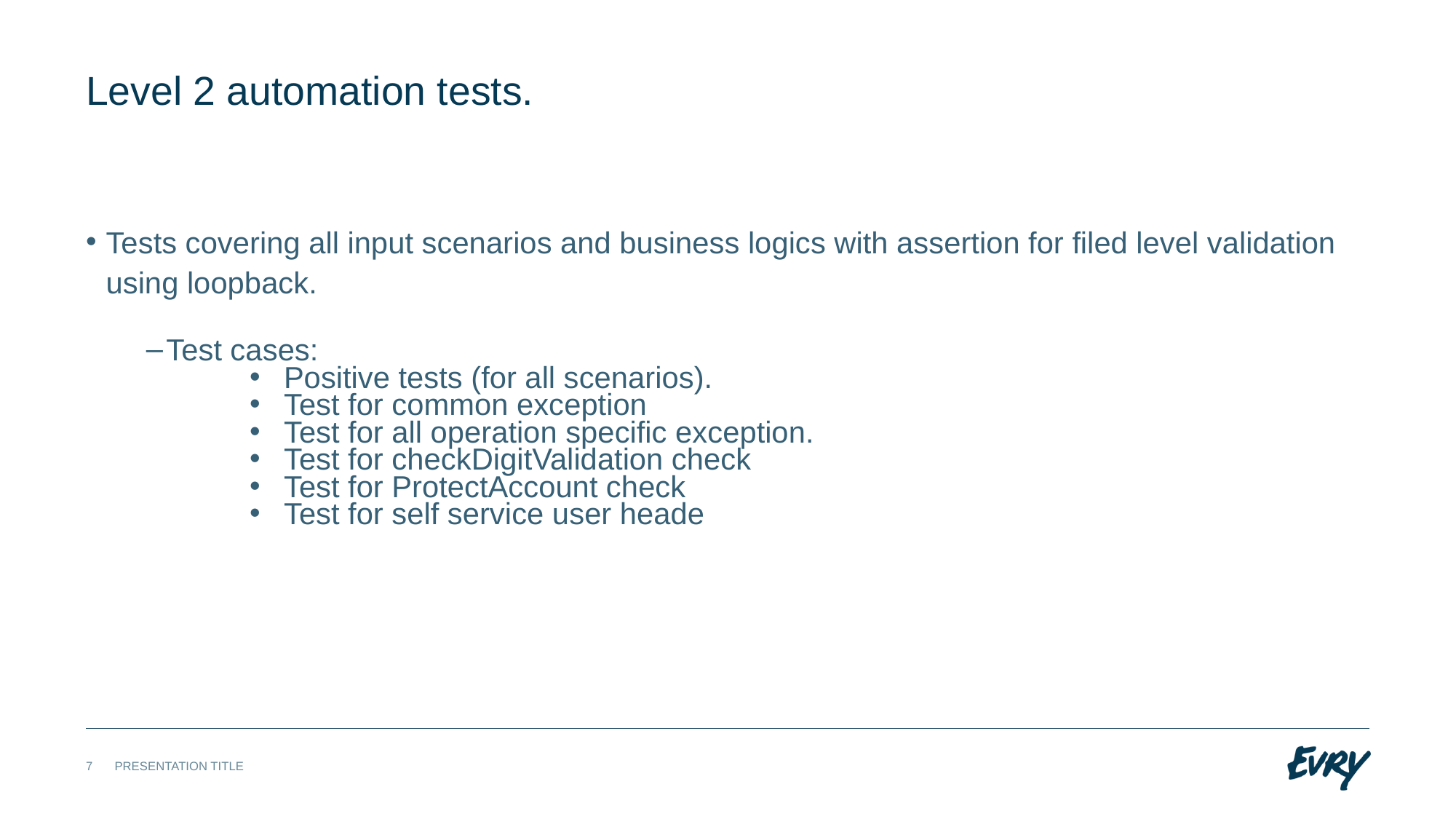

# Level 2 automation tests.
Tests covering all input scenarios and business logics with assertion for filed level validation using loopback.

Test cases:
Positive tests (for all scenarios).
Test for common exception
Test for all operation specific exception.
Test for checkDigitValidation check
Test for ProtectAccount check
Test for self service user heade

7
Presentation Title